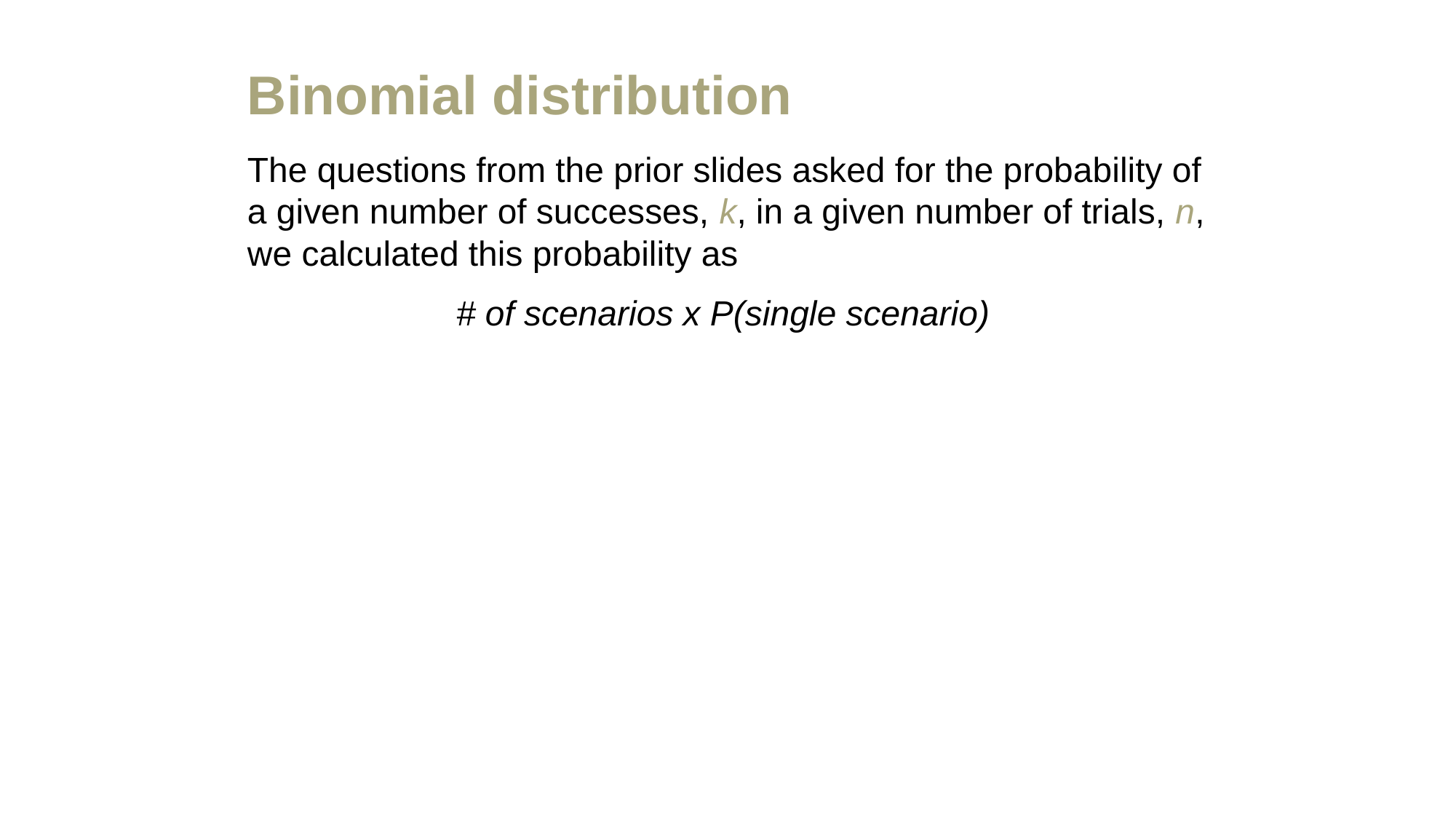

# Binomial distribution
The questions from the prior slides asked for the probability of a given number of successes, k, in a given number of trials, n, we calculated this probability as

                # of scenarios x P(single scenario)